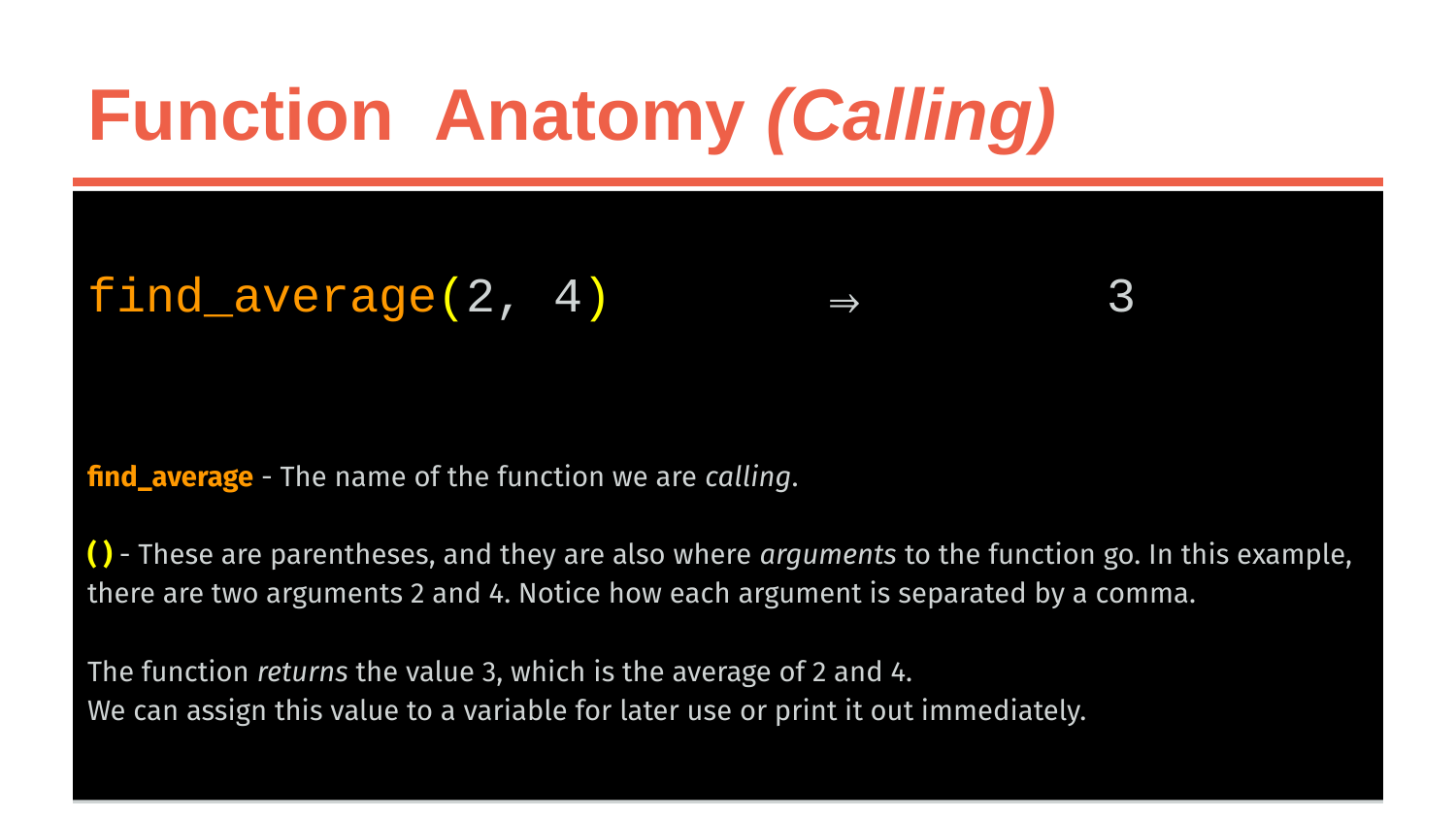

# Function  Anatomy (Calling)
find_average(2, 4)		⇒		3

find_average - The name of the function we are calling.

( ) - These are parentheses, and they are also where arguments to the function go. In this example, there are two arguments 2 and 4. Notice how each argument is separated by a comma.

The function returns the value 3, which is the average of 2 and 4.
We can assign this value to a variable for later use or print it out immediately.